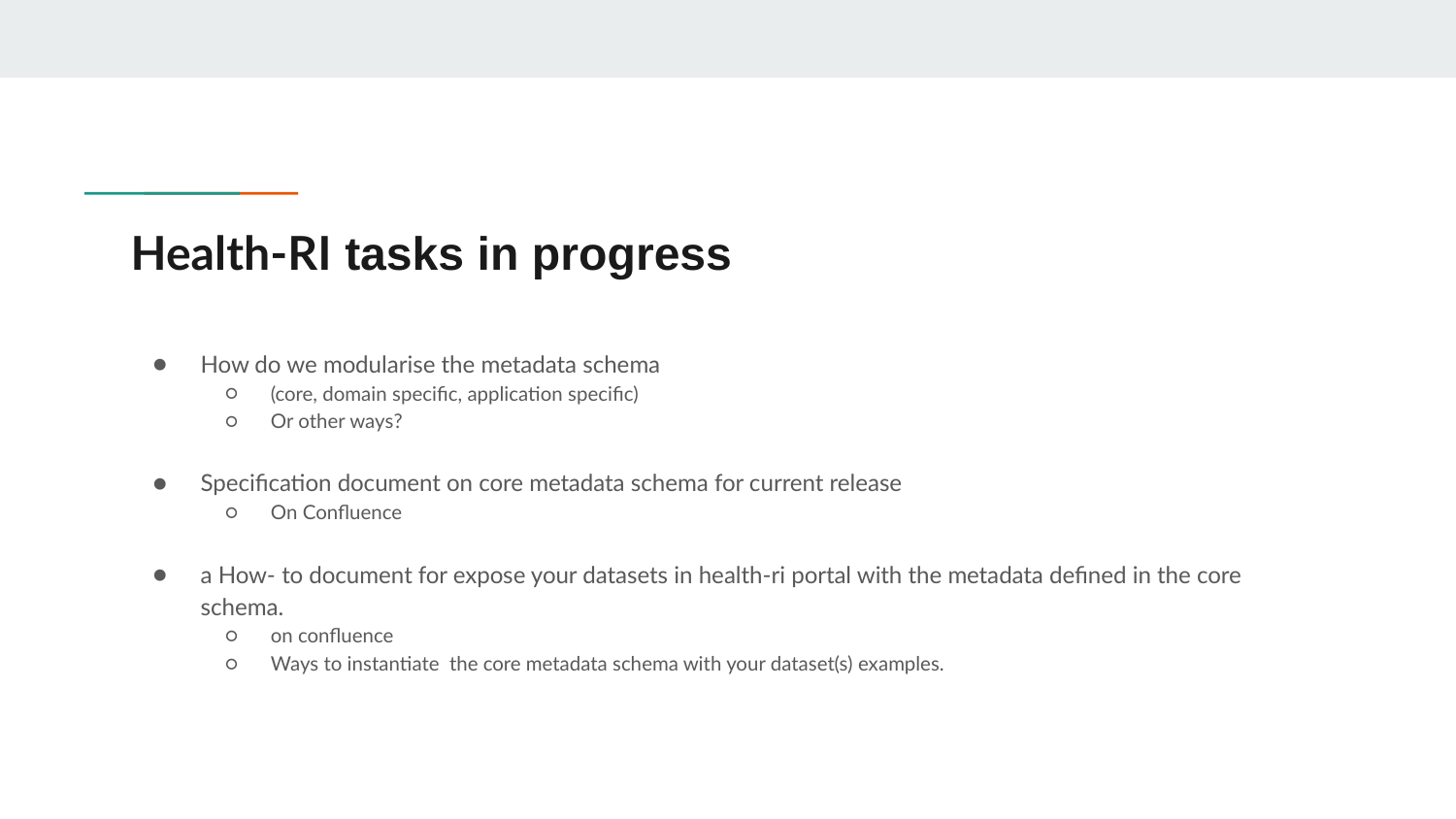

# Health-RI tasks in progress
How do we modularise the metadata schema
(core, domain specific, application specific)
Or other ways?

Specification document on core metadata schema for current release
On Confluence

a How- to document for expose your datasets in health-ri portal with the metadata defined in the core schema.
on confluence
Ways to instantiate  the core metadata schema with your dataset(s) examples.